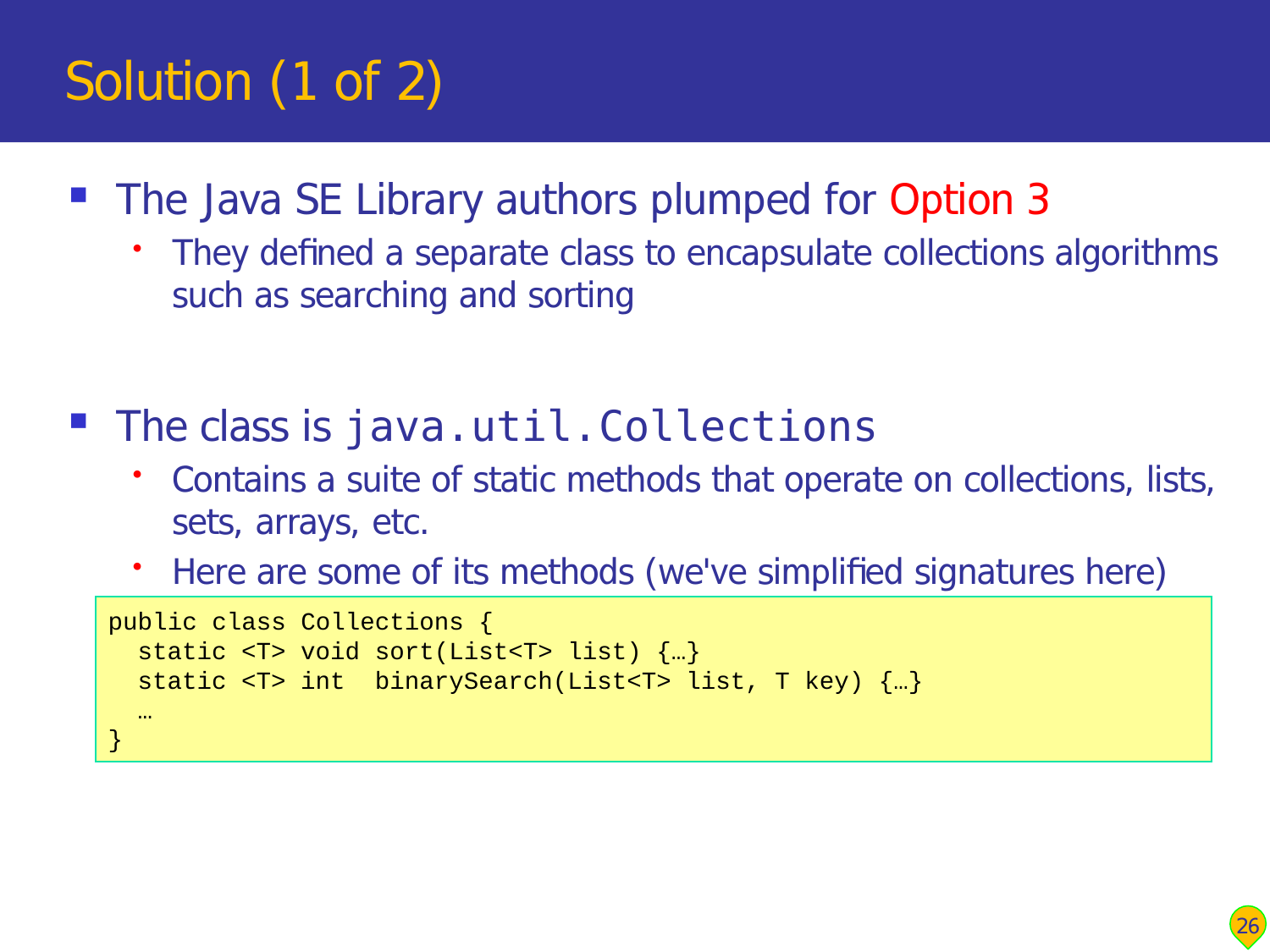

# Solution (1 of 2)
The Java SE Library authors plumped for Option 3
They defined a separate class to encapsulate collections algorithms such as searching and sorting

The class is java.util.Collections
Contains a suite of static methods that operate on collections, lists, sets, arrays, etc.
Here are some of its methods (we've simplified signatures here)

public class Collections {
  static <T> void sort(List<T> list) {…}
  static <T> int  binarySearch(List<T> list, T key) {…}
  …
}
26